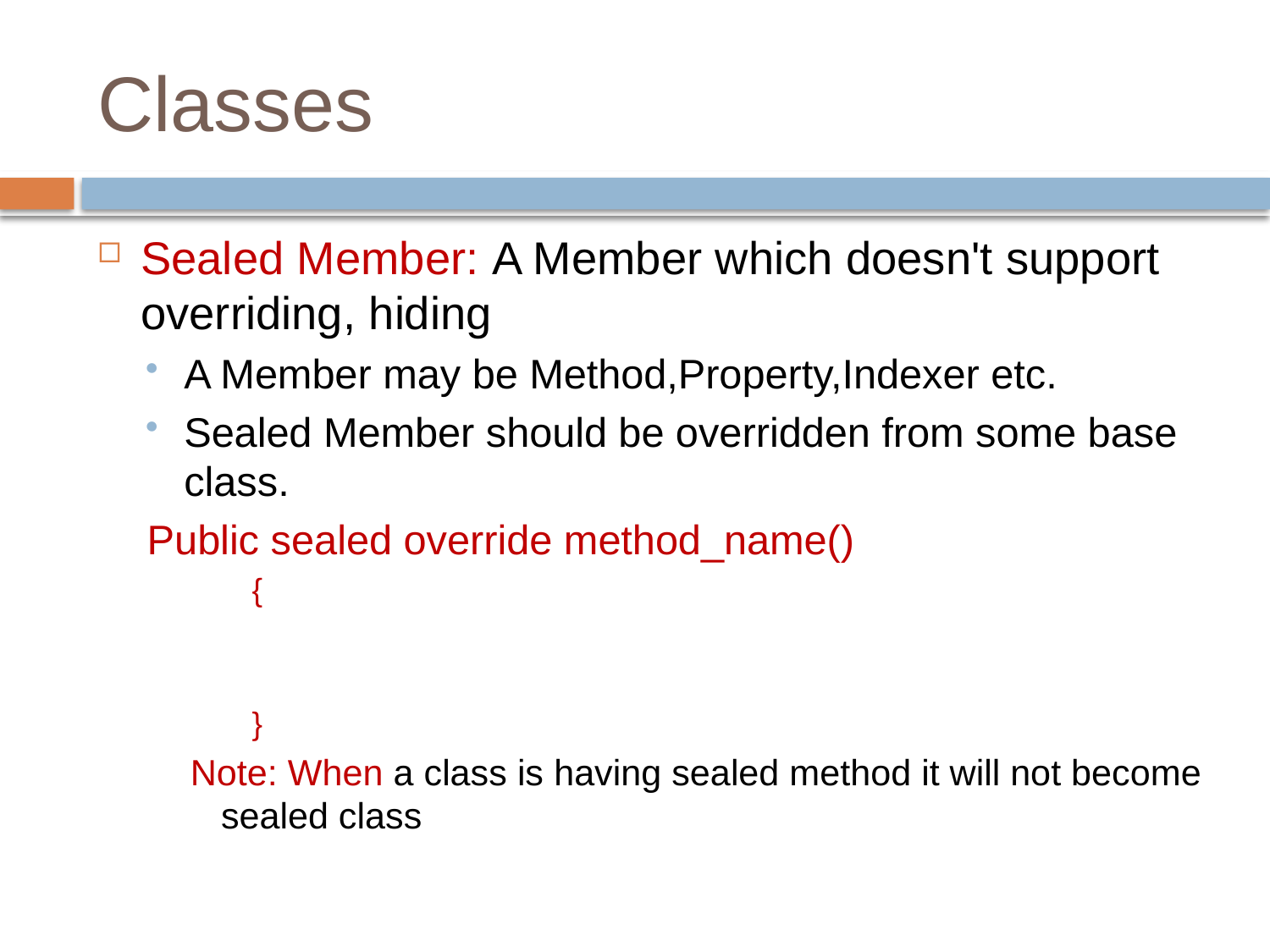

# Classes
Sealed Member: A Member which doesn't support overriding, hiding
A Member may be Method,Property,Indexer etc.
Sealed Member should be overridden from some base class.
Public sealed override method_name()
{

}
Note: When a class is having sealed method it will not become sealed class